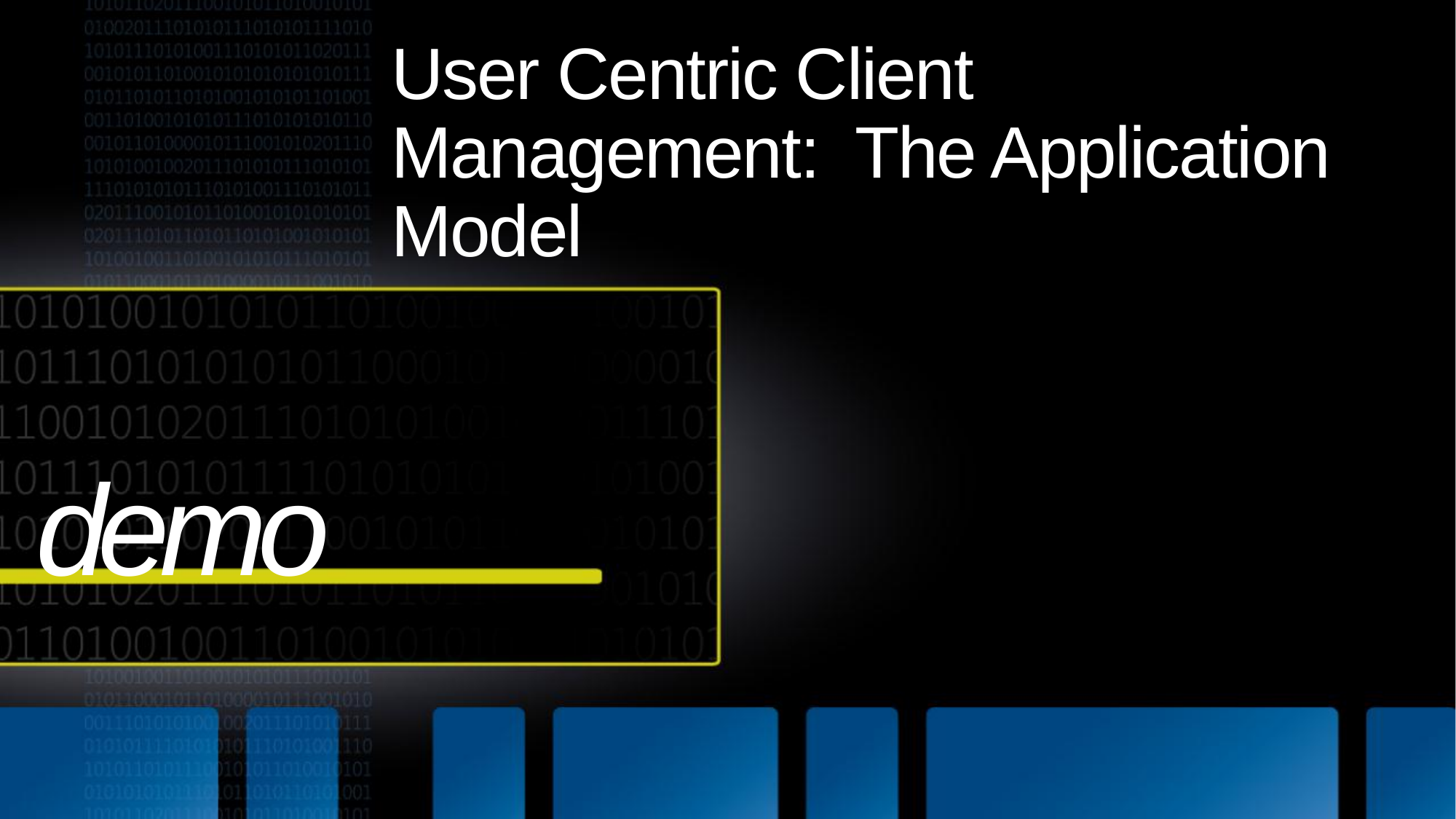

# User Centric Client Management:  The Application Model

demo